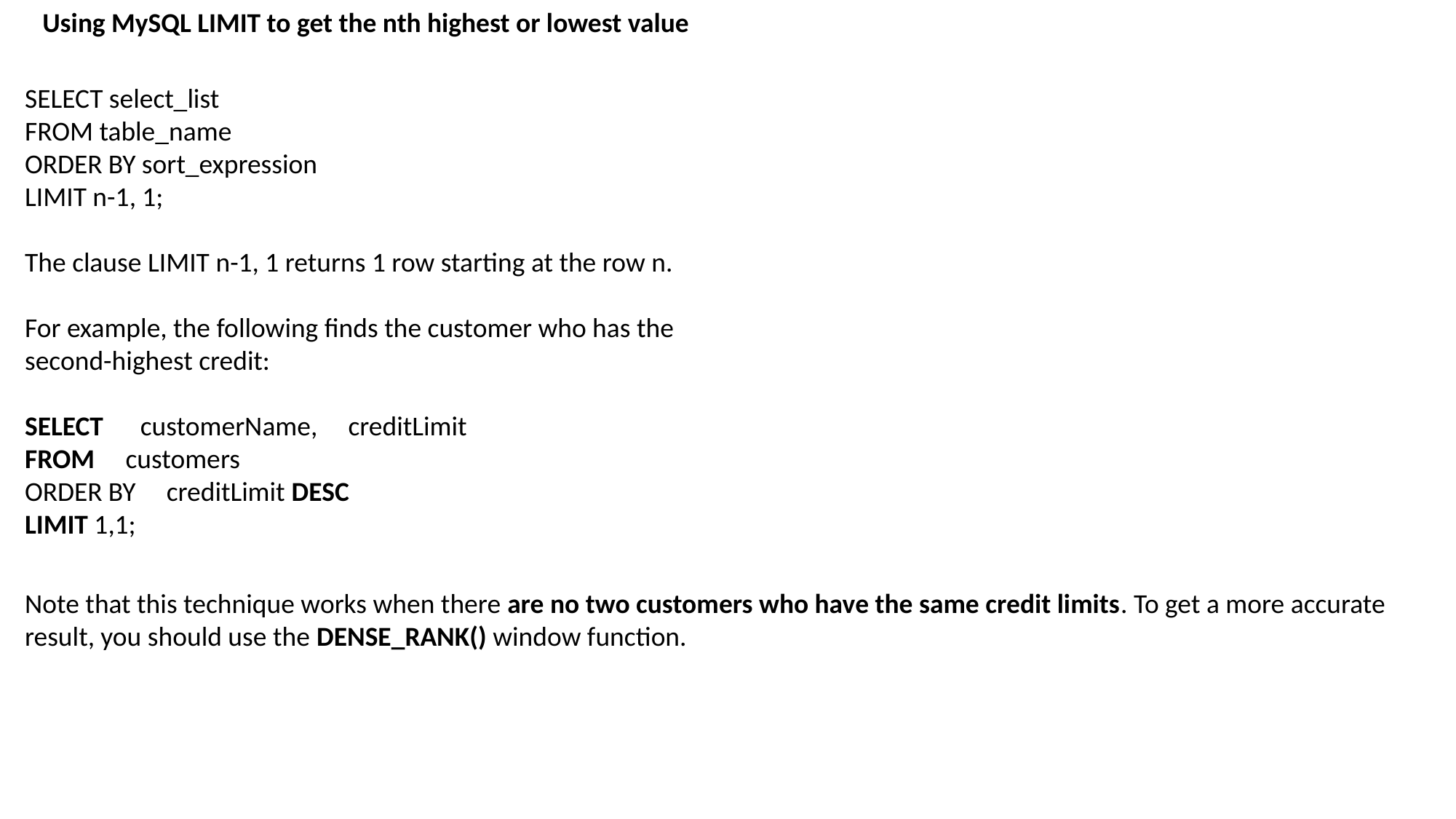

Using MySQL LIMIT to get the nth highest or lowest value
SELECT select_list
FROM table_name
ORDER BY sort_expression
LIMIT n-1, 1;

The clause LIMIT n-1, 1 returns 1 row starting at the row n.

For example, the following finds the customer who has the second-highest credit:

SELECT      customerName,     creditLimit
FROM     customers
ORDER BY     creditLimit DESC
LIMIT 1,1;
Note that this technique works when there are no two customers who have the same credit limits. To get a more accurate result, you should use the DENSE_RANK() window function.